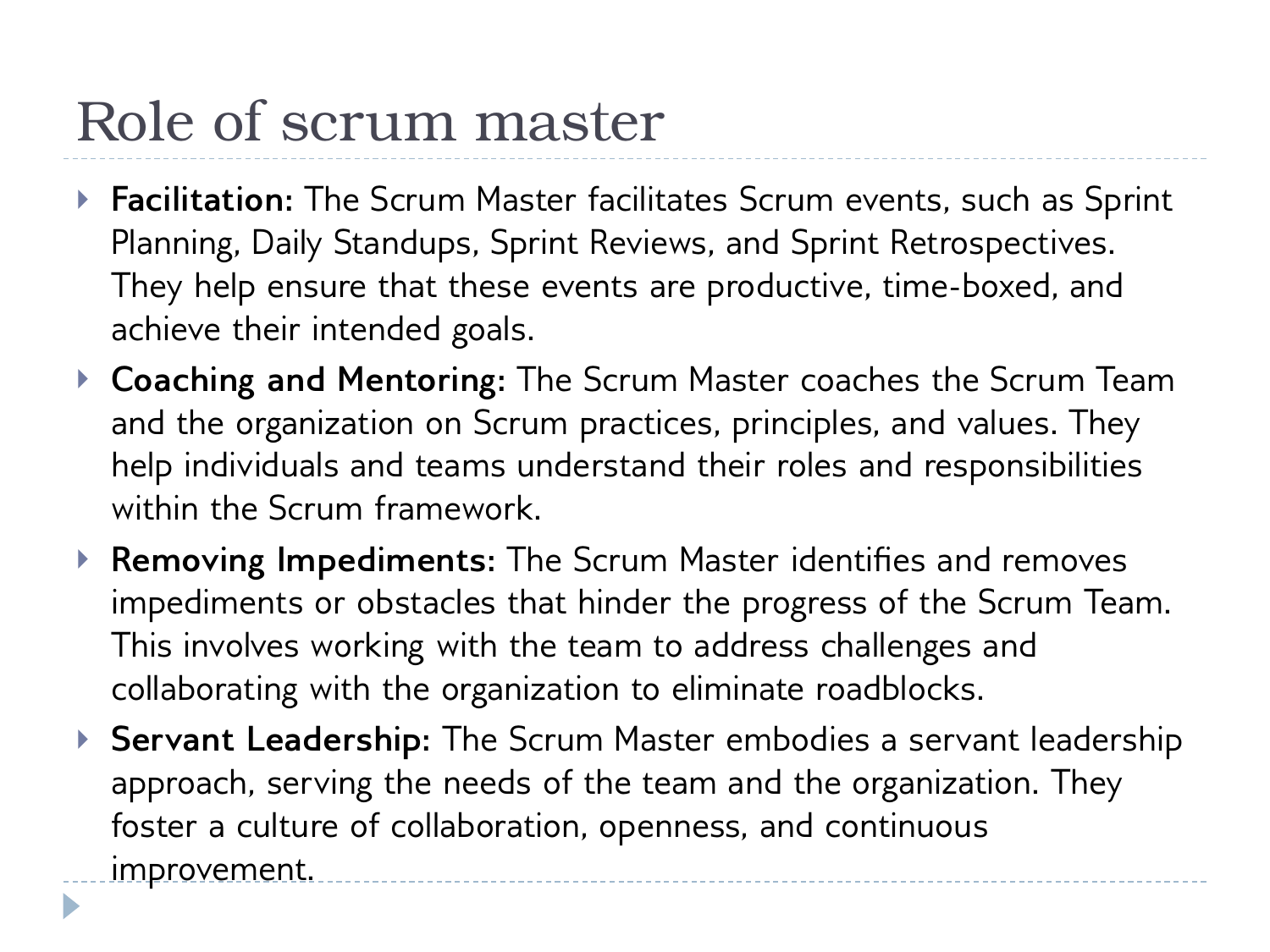

# Role of scrum master
Facilitation: The Scrum Master facilitates Scrum events, such as Sprint Planning, Daily Standups, Sprint Reviews, and Sprint Retrospectives. They help ensure that these events are productive, time-boxed, and achieve their intended goals.
Coaching and Mentoring: The Scrum Master coaches the Scrum Team and the organization on Scrum practices, principles, and values. They help individuals and teams understand their roles and responsibilities within the Scrum framework.
Removing Impediments: The Scrum Master identifies and removes impediments or obstacles that hinder the progress of the Scrum Team. This involves working with the team to address challenges and collaborating with the organization to eliminate roadblocks.
Servant Leadership: The Scrum Master embodies a servant leadership approach, serving the needs of the team and the organization. They foster a culture of collaboration, openness, and continuous improvement.